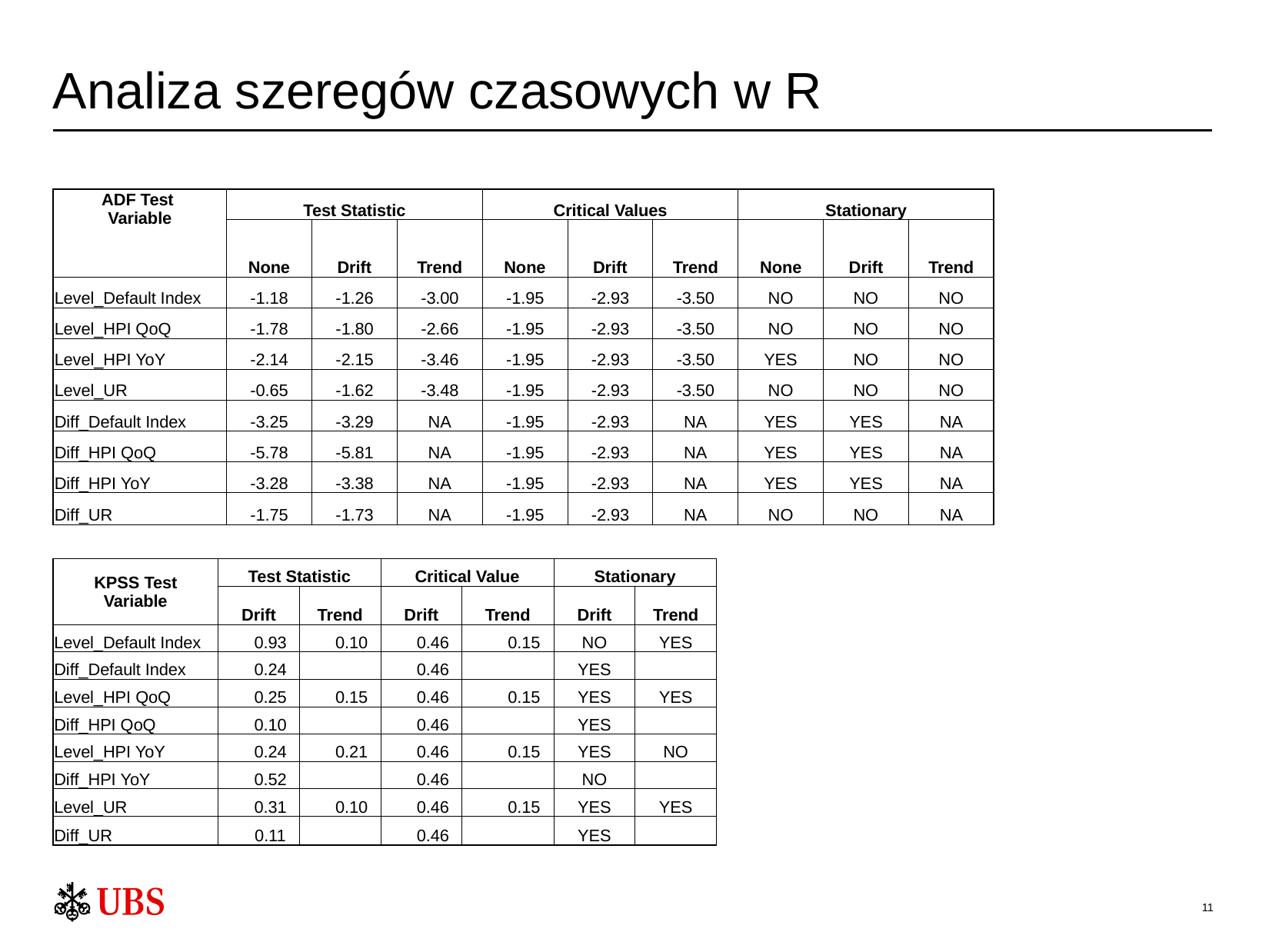

# Analiza szeregów czasowych w R

| ADF Test Variable | Test Statistic |  |  | Critical Values |  |  | Stationary |  |  |
| --- | --- | --- | --- | --- | --- | --- | --- | --- | --- |
|  | None | Drift | Trend | None | Drift | Trend | None | Drift | Trend |
| Level\_Default Index | -1.18 | -1.26 | -3.00 | -1.95 | -2.93 | -3.50 | NO | NO | NO |
| Level\_HPI QoQ | -1.78 | -1.80 | -2.66 | -1.95 | -2.93 | -3.50 | NO | NO | NO |
| Level\_HPI YoY | -2.14 | -2.15 | -3.46 | -1.95 | -2.93 | -3.50 | YES | NO | NO |
| Level\_UR | -0.65 | -1.62 | -3.48 | -1.95 | -2.93 | -3.50 | NO | NO | NO |
| Diff\_Default Index | -3.25 | -3.29 | NA | -1.95 | -2.93 | NA | YES | YES | NA |
| Diff\_HPI QoQ | -5.78 | -5.81 | NA | -1.95 | -2.93 | NA | YES | YES | NA |
| Diff\_HPI YoY | -3.28 | -3.38 | NA | -1.95 | -2.93 | NA | YES | YES | NA |
| Diff\_UR | -1.75 | -1.73 | NA | -1.95 | -2.93 | NA | NO | NO | NA |
| KPSS Test Variable | Test Statistic |  | Critical Value |  | Stationary |  |
| --- | --- | --- | --- | --- | --- | --- |
|  | Drift | Trend | Drift | Trend | Drift | Trend |
| Level\_Default Index | 0.93 | 0.10 | 0.46 | 0.15 | NO | YES |
| Diff\_Default Index | 0.24 |  | 0.46 |  | YES |  |
| Level\_HPI QoQ | 0.25 | 0.15 | 0.46 | 0.15 | YES | YES |
| Diff\_HPI QoQ | 0.10 |  | 0.46 |  | YES |  |
| Level\_HPI YoY | 0.24 | 0.21 | 0.46 | 0.15 | YES | NO |
| Diff\_HPI YoY | 0.52 |  | 0.46 |  | NO |  |
| Level\_UR | 0.31 | 0.10 | 0.46 | 0.15 | YES | YES |
| Diff\_UR | 0.11 |  | 0.46 |  | YES |  |